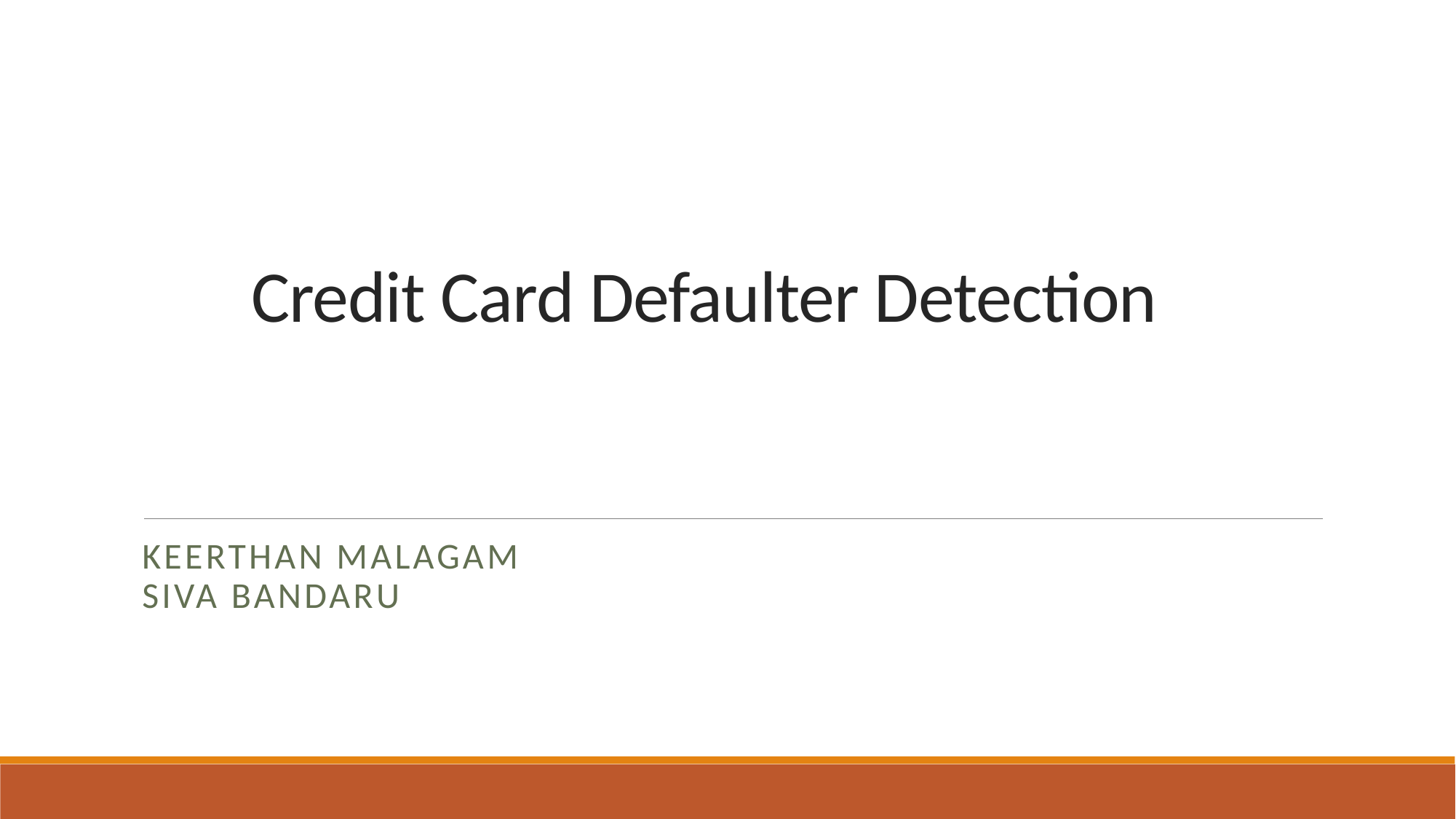

# Credit Card Defaulter Detection
Keerthan malagam
SIVA BANDARU